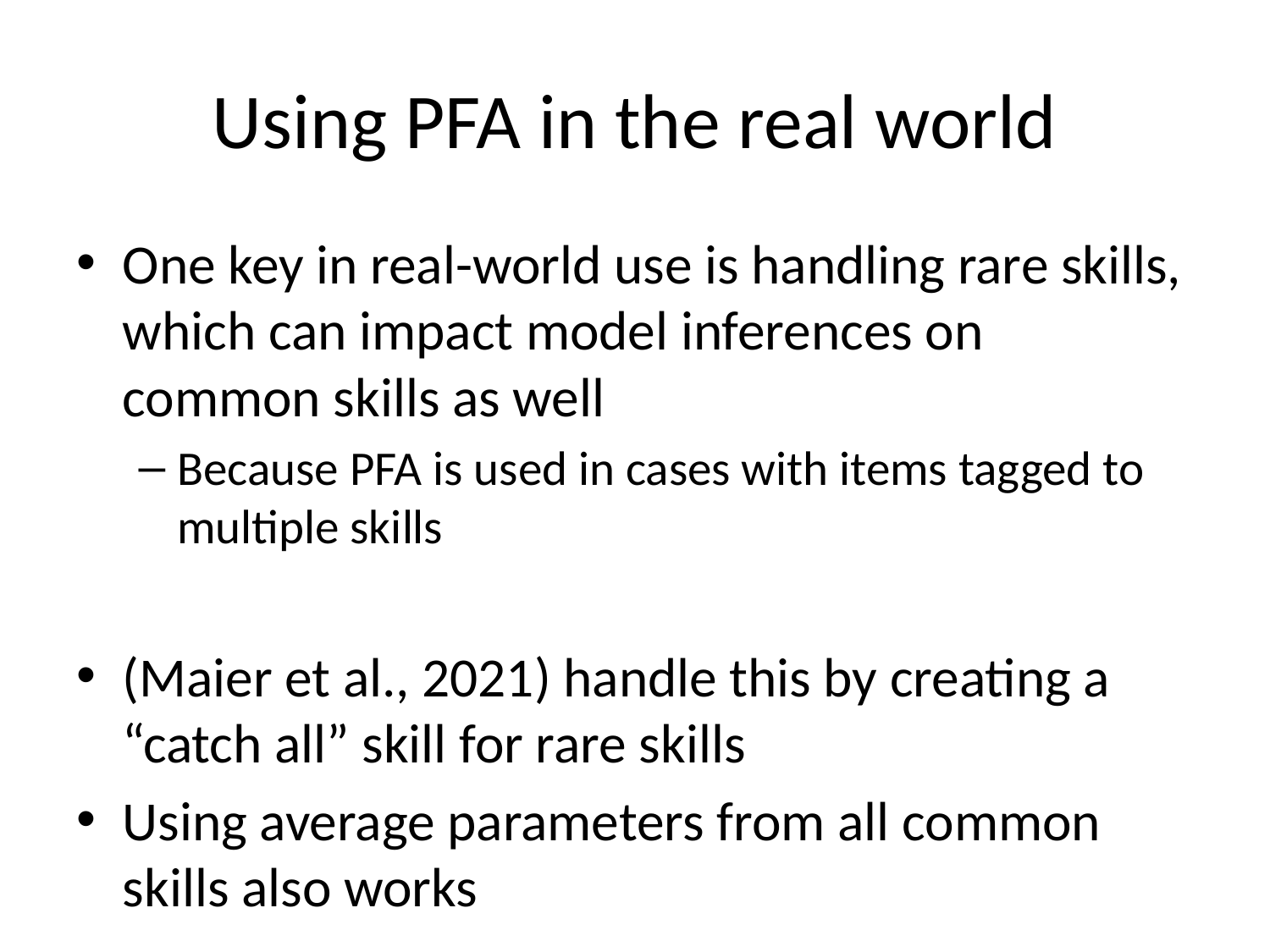

# Using PFA in the real world
One key in real-world use is handling rare skills, which can impact model inferences on common skills as well
Because PFA is used in cases with items tagged to multiple skills

(Maier et al., 2021) handle this by creating a “catch all” skill for rare skills
Using average parameters from all common skills also works